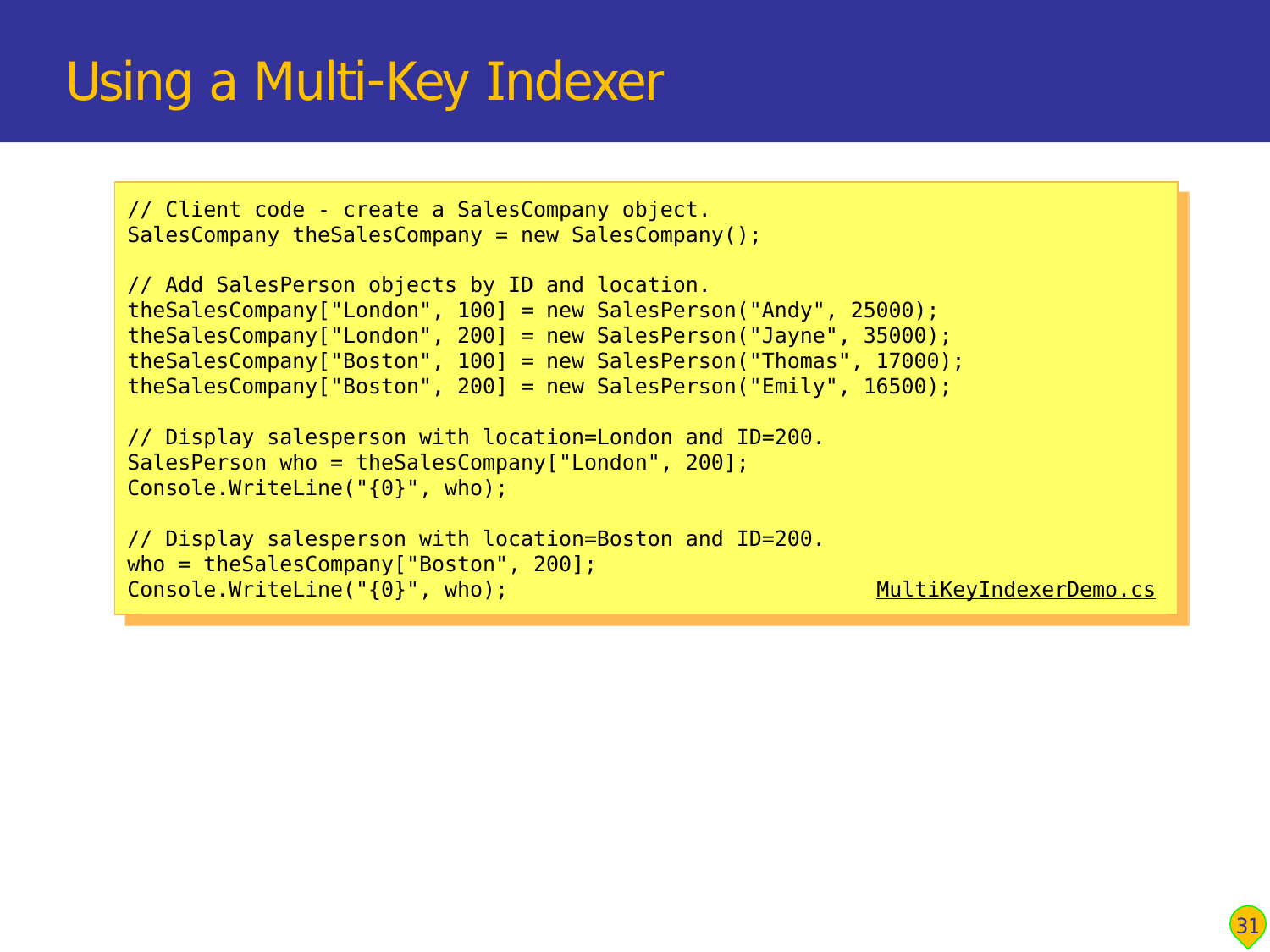

# Using a Multi-Key Indexer
// Client code - create a SalesCompany object.
SalesCompany theSalesCompany = new SalesCompany();

// Add SalesPerson objects by ID and location.
theSalesCompany["London", 100] = new SalesPerson("Andy", 25000);
theSalesCompany["London", 200] = new SalesPerson("Jayne", 35000);
theSalesCompany["Boston", 100] = new SalesPerson("Thomas", 17000);
theSalesCompany["Boston", 200] = new SalesPerson("Emily", 16500);

// Display salesperson with location=London and ID=200.
SalesPerson who = theSalesCompany["London", 200];
Console.WriteLine("{0}", who);

// Display salesperson with location=Boston and ID=200.
who = theSalesCompany["Boston", 200];
Console.WriteLine("{0}", who);                             MultiKeyIndexerDemo.cs
31